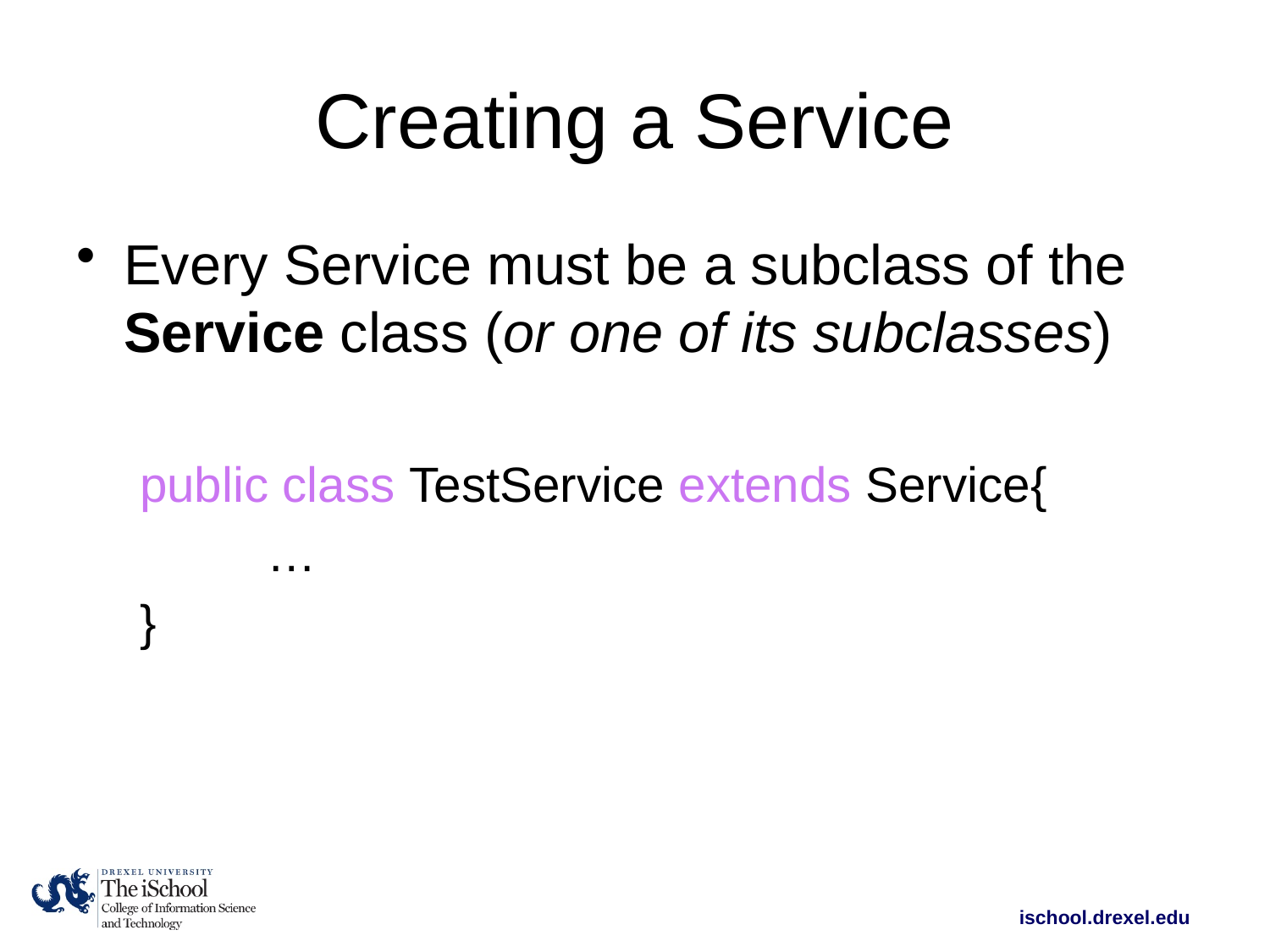

# Creating a Service
Every Service must be a subclass of the Service class (or one of its subclasses)

public class TestService extends Service{
	…
}